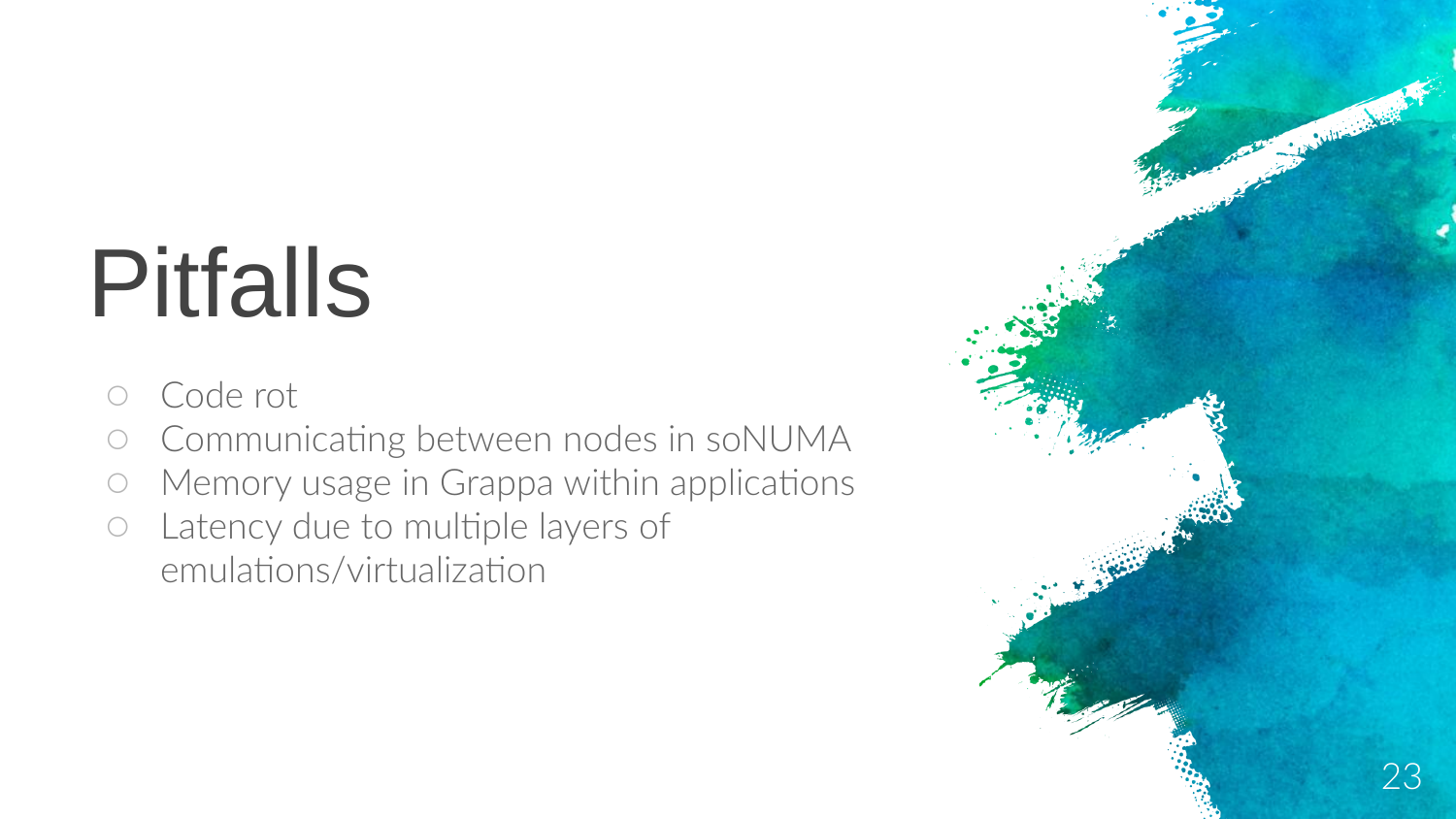

# Pitfalls
Code rot
Communicating between nodes in soNUMA
Memory usage in Grappa within applications
Latency due to multiple layers of emulations/virtualization
23